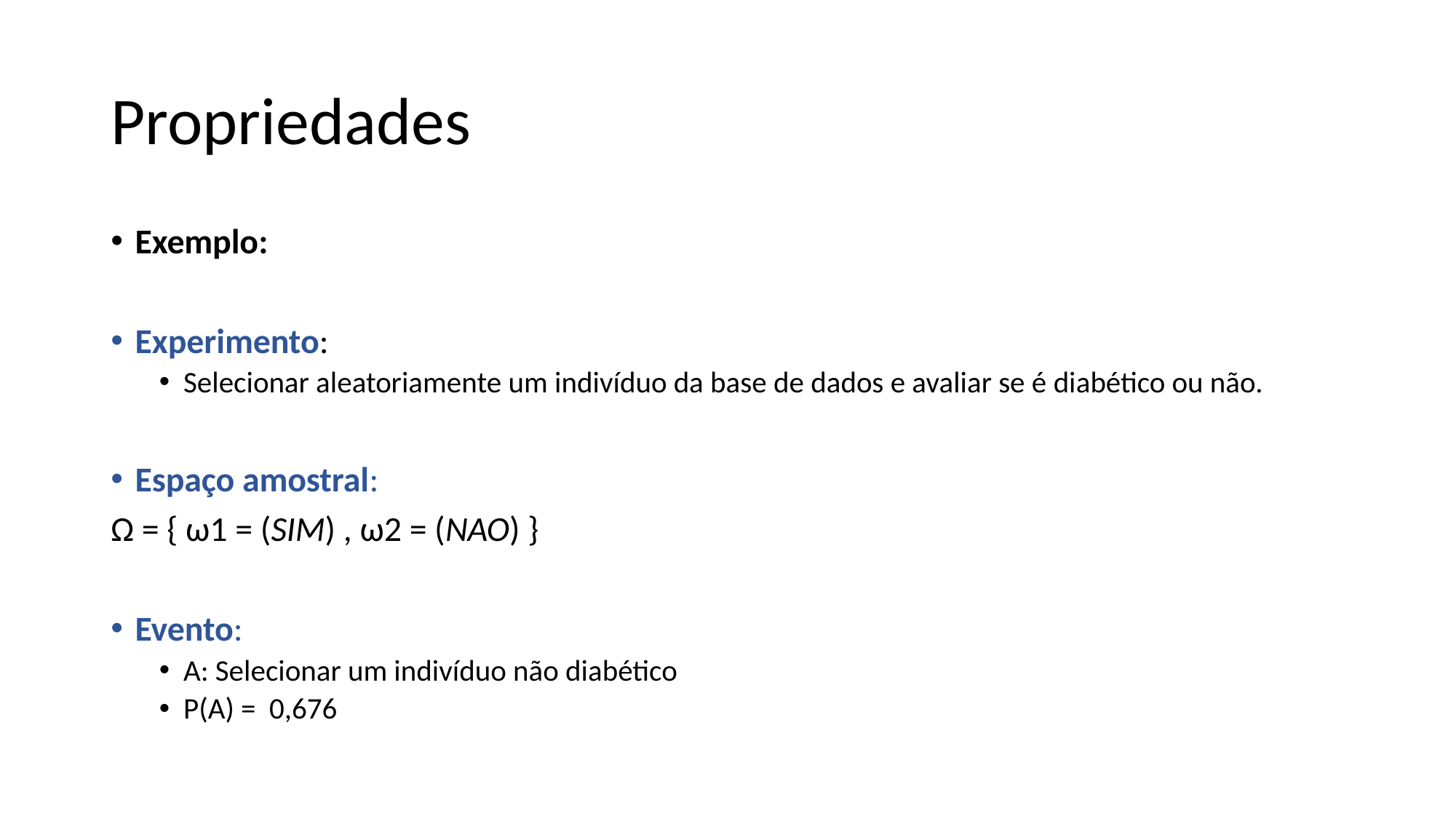

# Propriedades
Exemplo:

Experimento:
Selecionar aleatoriamente um indivíduo da base de dados e avaliar se é diabético ou não.

Espaço amostral:
Ω = { ω1 = (SIM) , ω2 = (NAO) }

Evento:
A: Selecionar um indivíduo não diabético
P(A) =  0,676